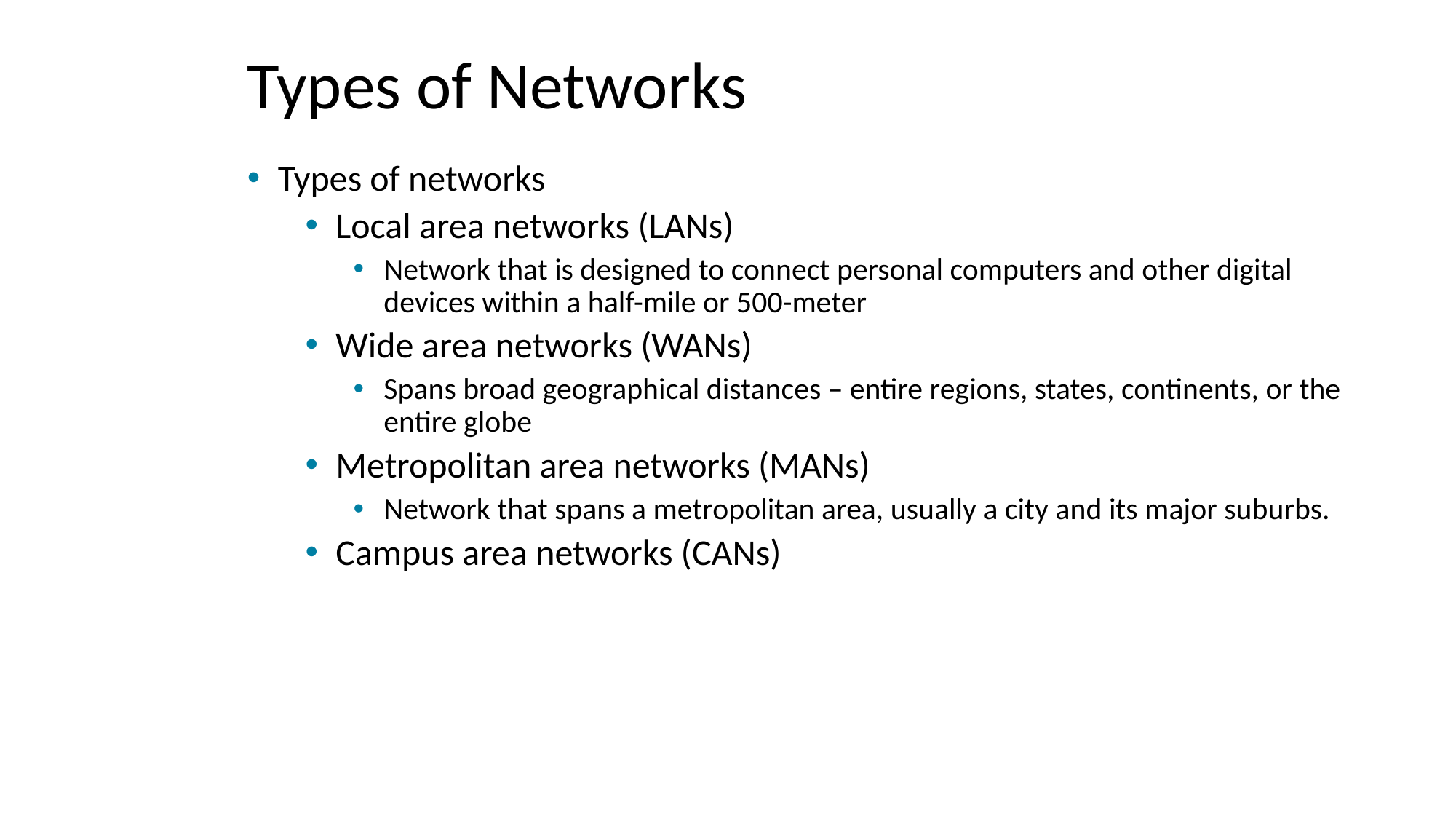

# Types of Networks
Types of networks
Local area networks (LANs)
Network that is designed to connect personal computers and other digital devices within a half-mile or 500-meter
Wide area networks (WANs)
Spans broad geographical distances – entire regions, states, continents, or the entire globe
Metropolitan area networks (MANs)
Network that spans a metropolitan area, usually a city and its major suburbs.
Campus area networks (CANs)